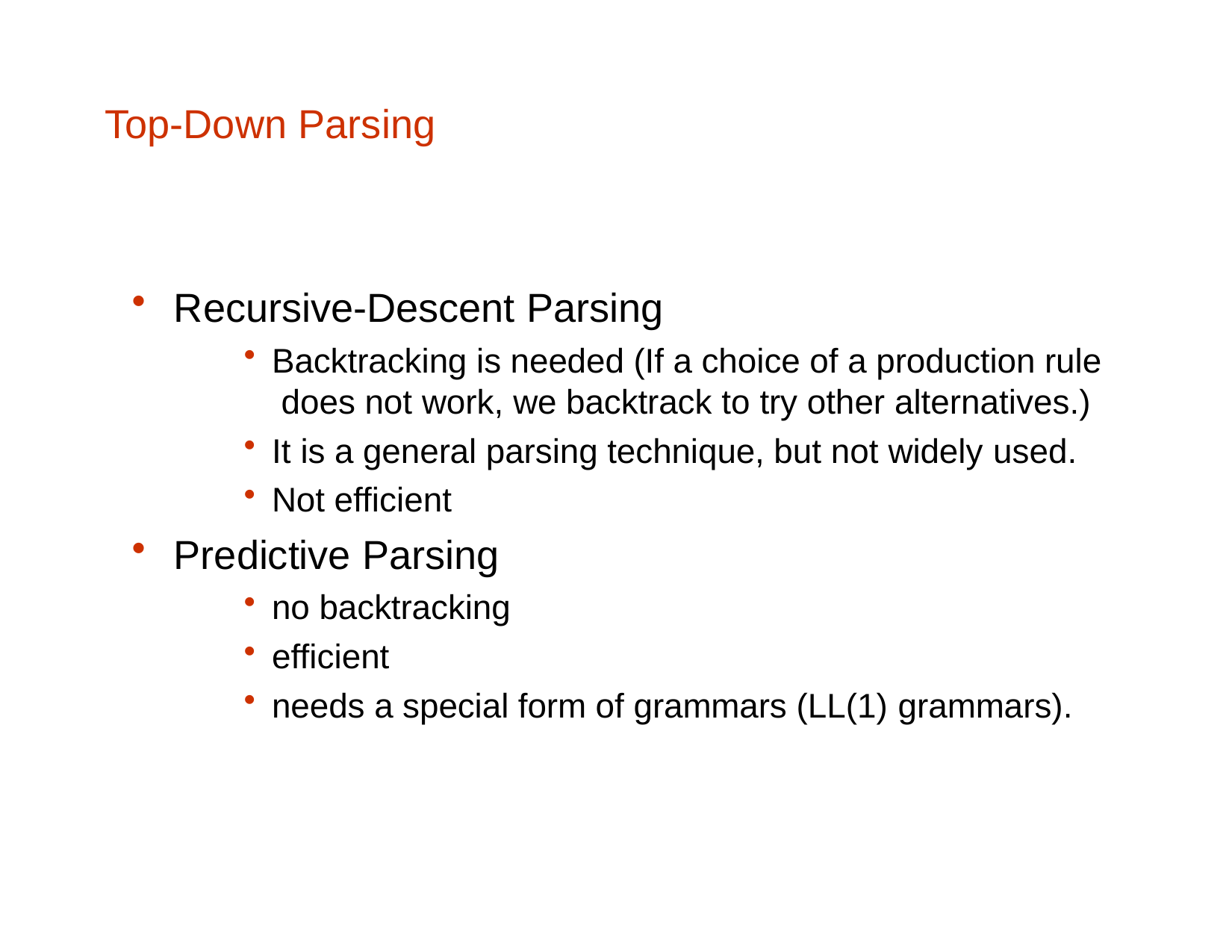

# Top-Down Parsing
Recursive-Descent Parsing
Backtracking is needed (If a choice of a production rule  does not work, we backtrack to try other alternatives.)
It is a general parsing technique, but not widely used.
Not efficient
Predictive Parsing
no backtracking
efficient
needs a special form of grammars (LL(1) grammars).